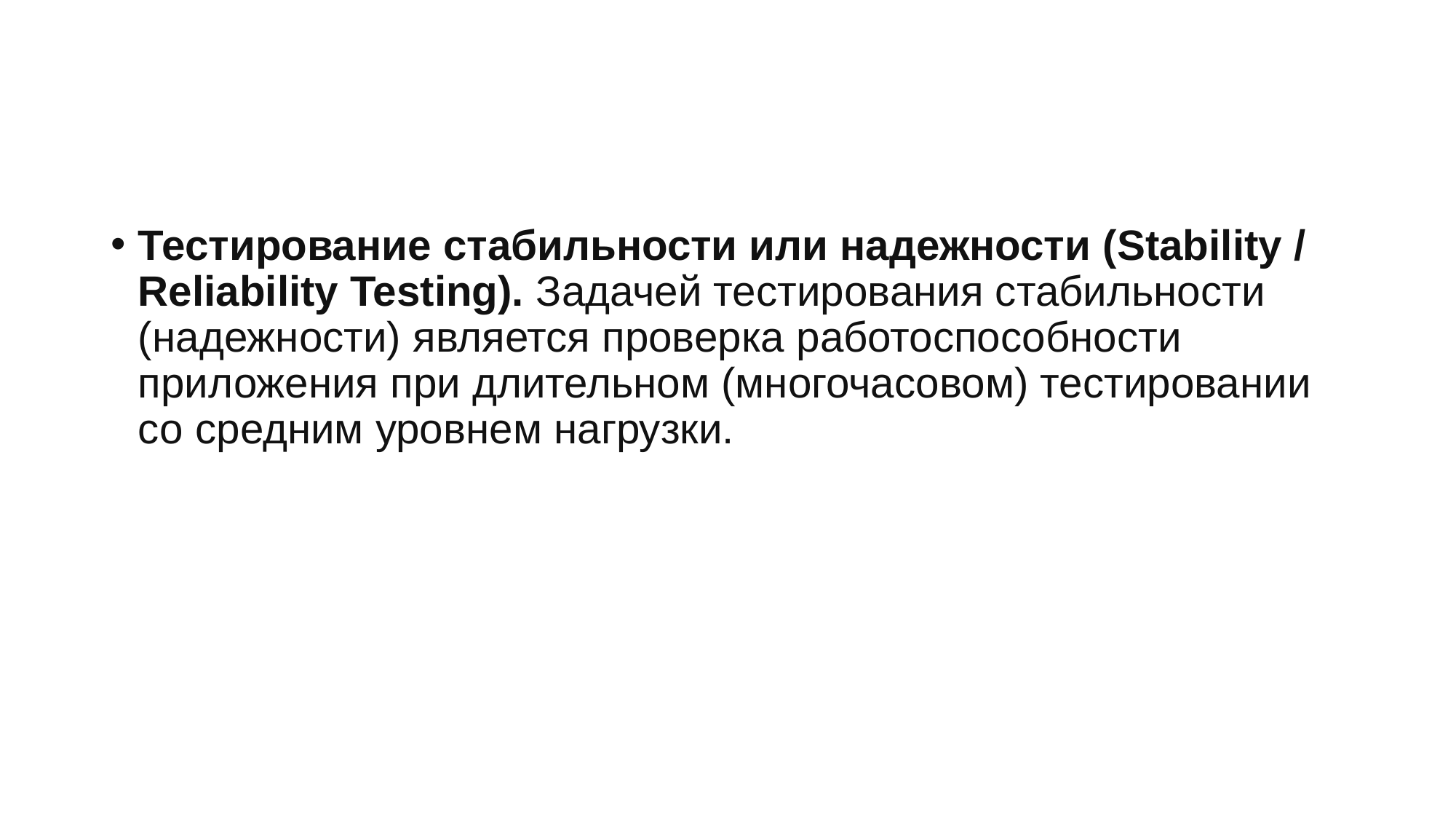

#
Тестирование стабильности или надежности (Stability / Reliability Testing). Задачей тестирования стабильности (надежности) является проверка работоспособности приложения при длительном (многочасовом) тестировании со средним уровнем нагрузки.